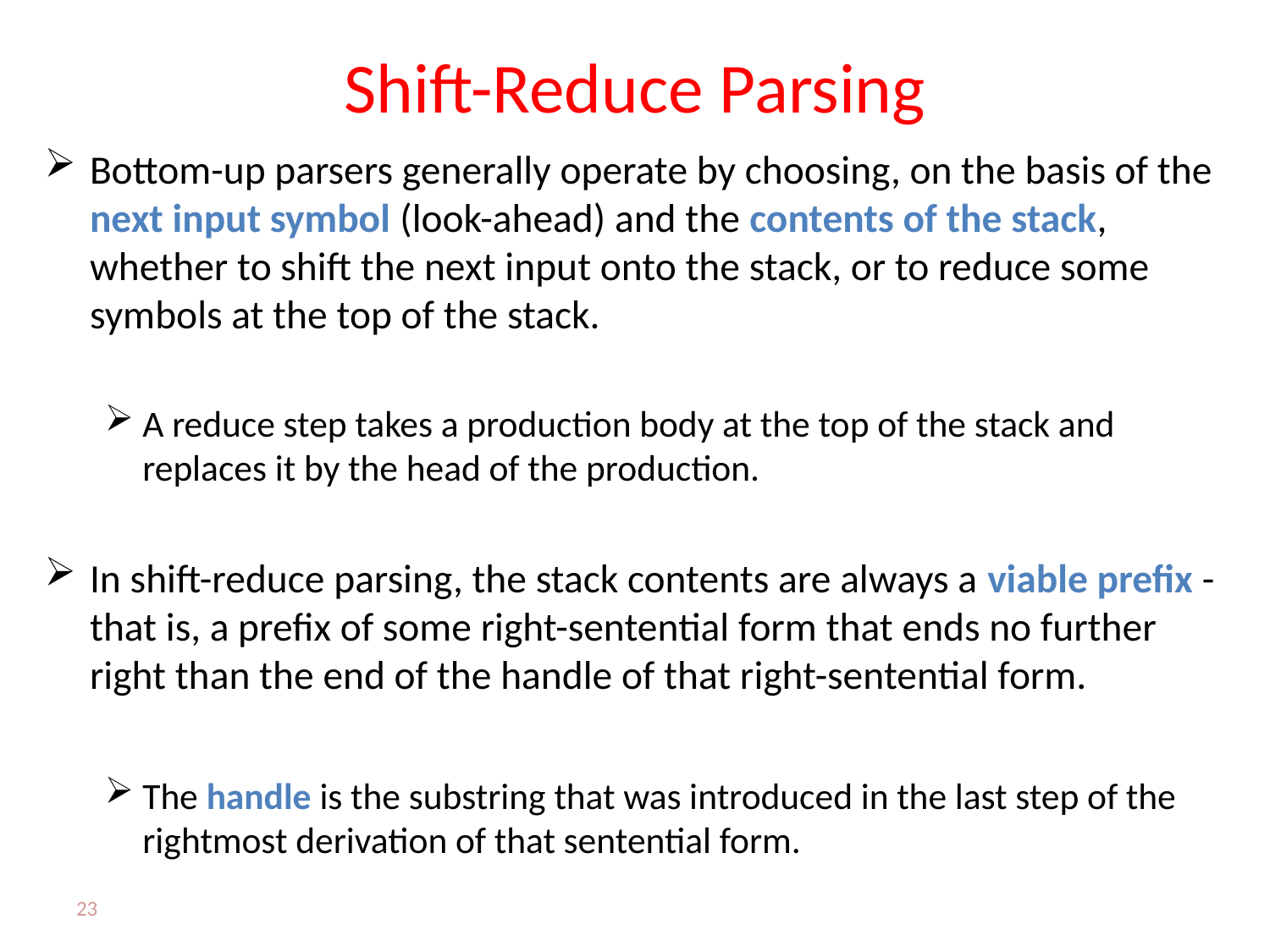

# Shift-Reduce Parsing
Bottom-up parsers generally operate by choosing, on the basis of the next input symbol (look-ahead) and the contents of the stack, whether to shift the next input onto the stack, or to reduce some symbols at the top of the stack.

A reduce step takes a production body at the top of the stack and replaces it by the head of the production.

In shift-reduce parsing, the stack contents are always a viable prefix - that is, a prefix of some right-sentential form that ends no further right than the end of the handle of that right-sentential form.

The handle is the substring that was introduced in the last step of the rightmost derivation of that sentential form.
23